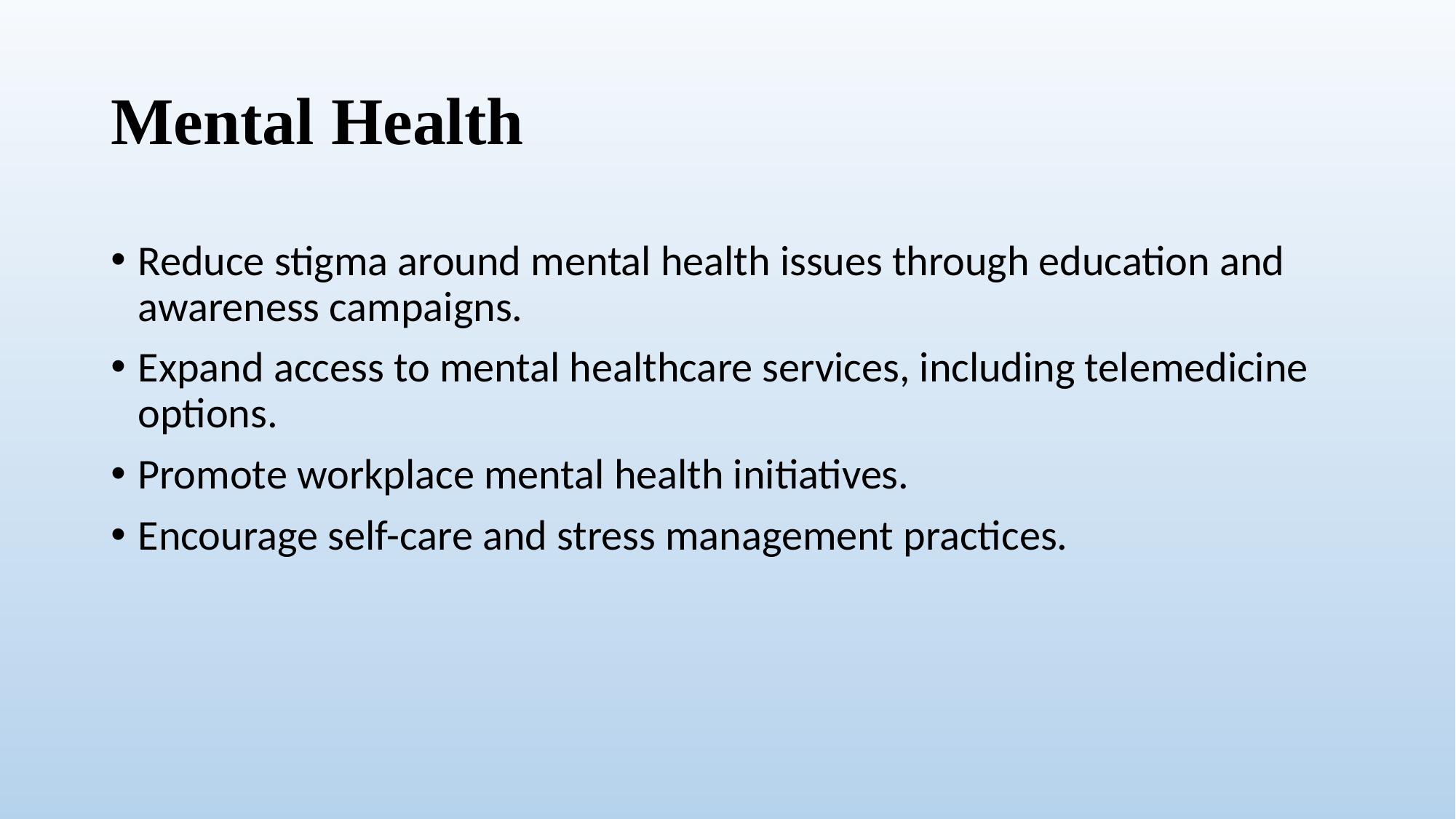

# Mental Health
Reduce stigma around mental health issues through education and awareness campaigns.
Expand access to mental healthcare services, including telemedicine options.
Promote workplace mental health initiatives.
Encourage self-care and stress management practices.